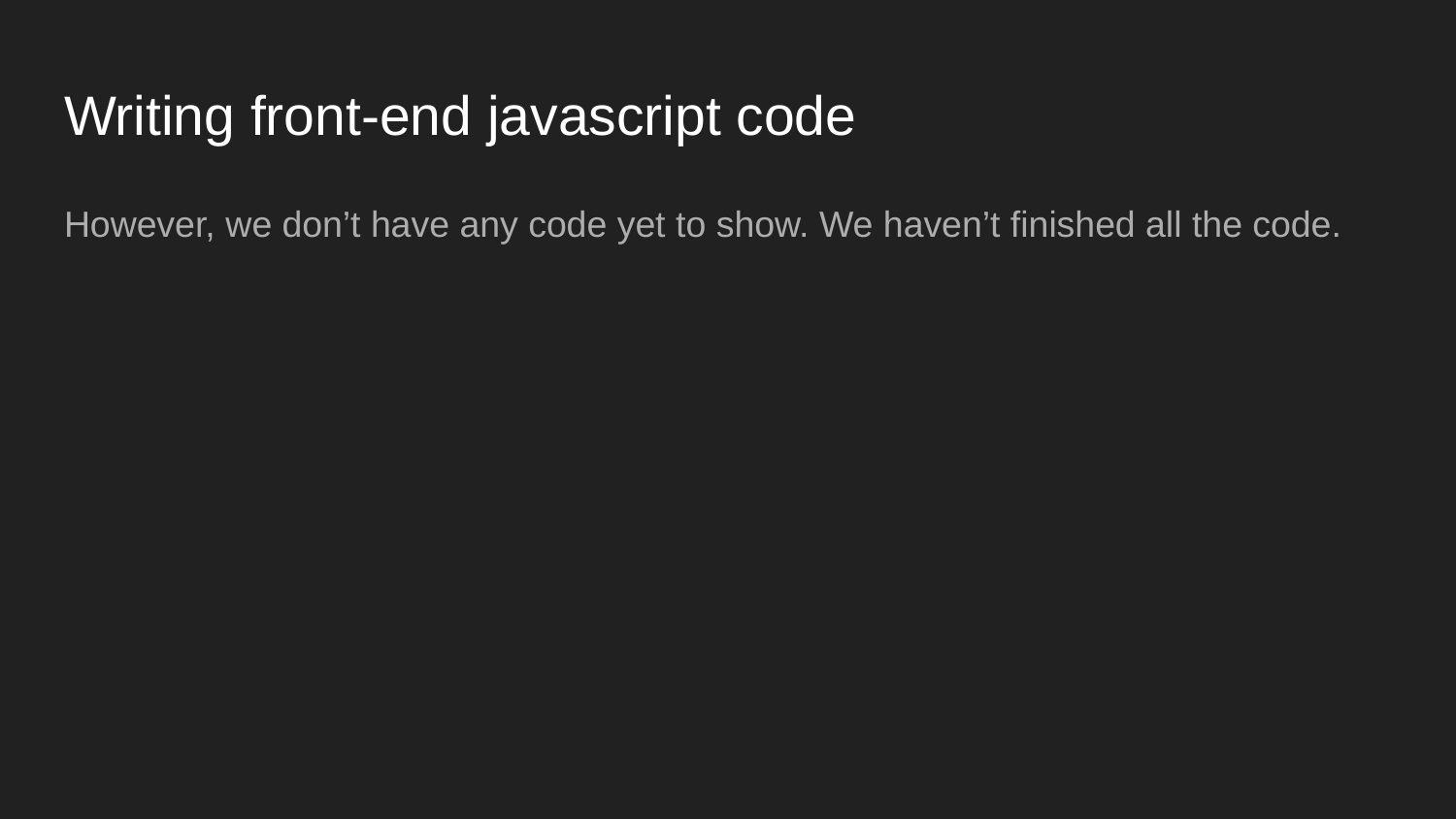

# Writing front-end javascript code
However, we don’t have any code yet to show. We haven’t finished all the code.